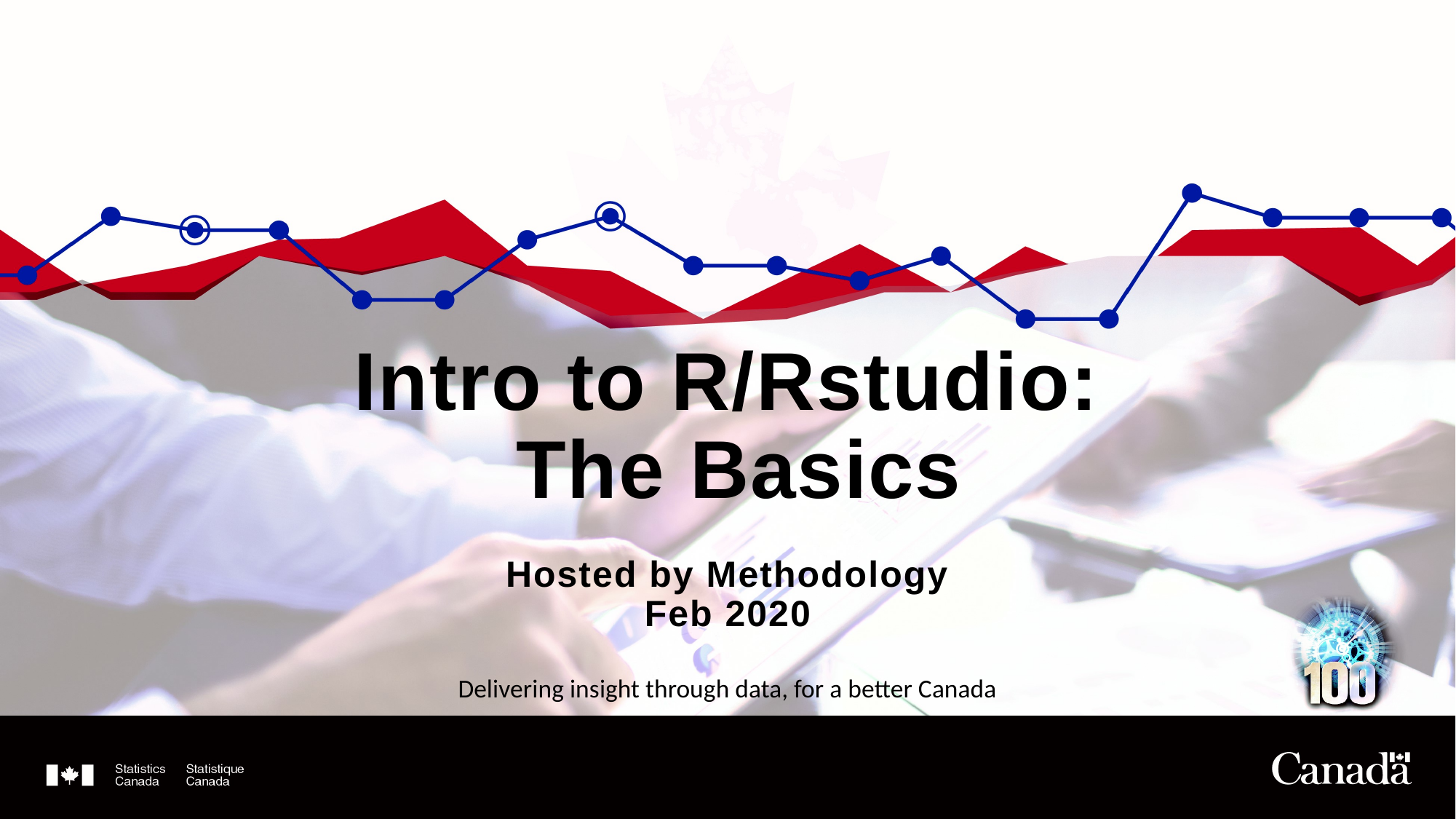

# Intro to R/Rstudio: The Basics Hosted by Methodology Feb 2020